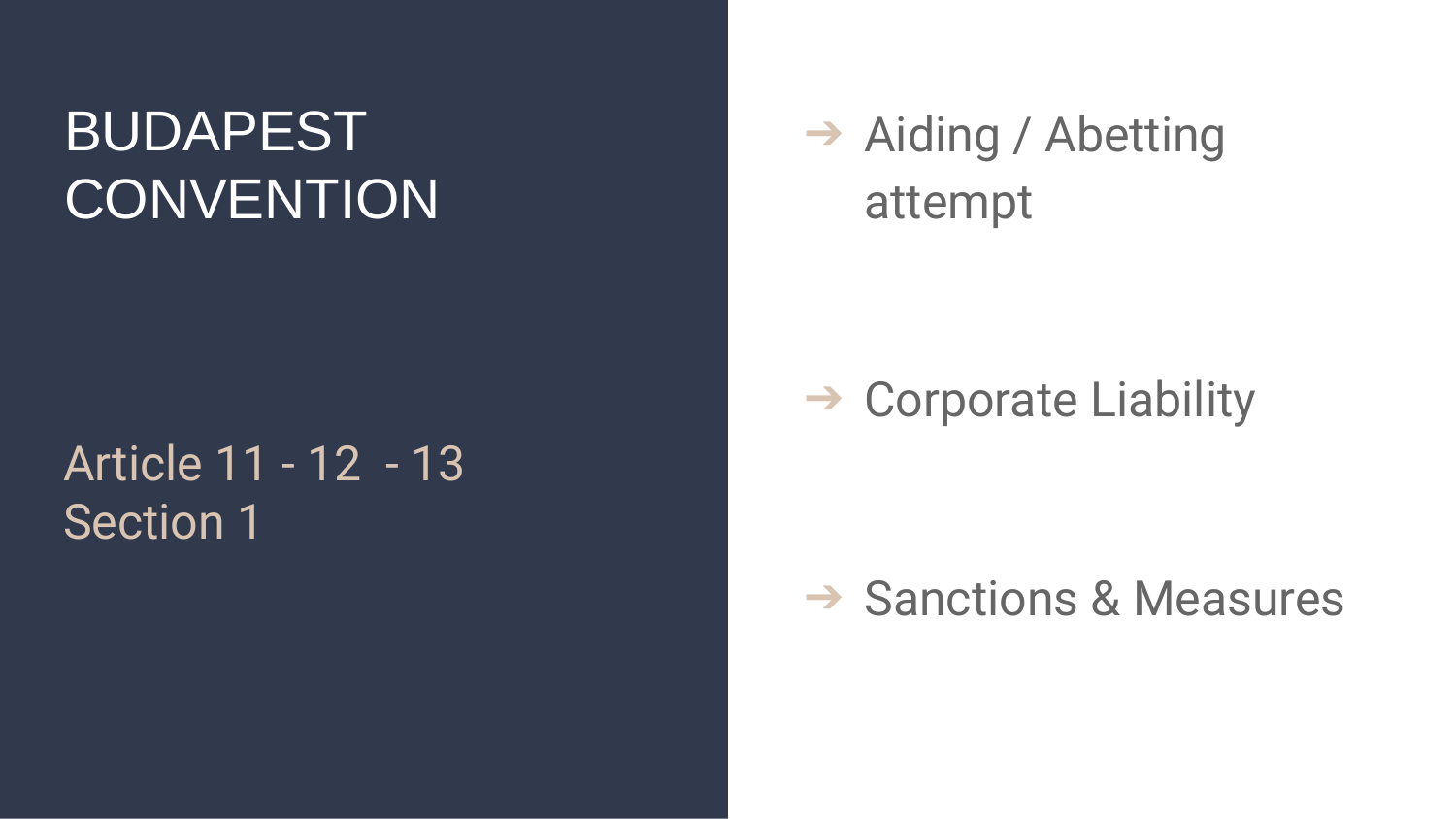

# BUDAPEST CONVENTION
Aiding / Abetting attempt

Corporate Liability

Sanctions & Measures
Article 11 - 12  - 13
Section 1